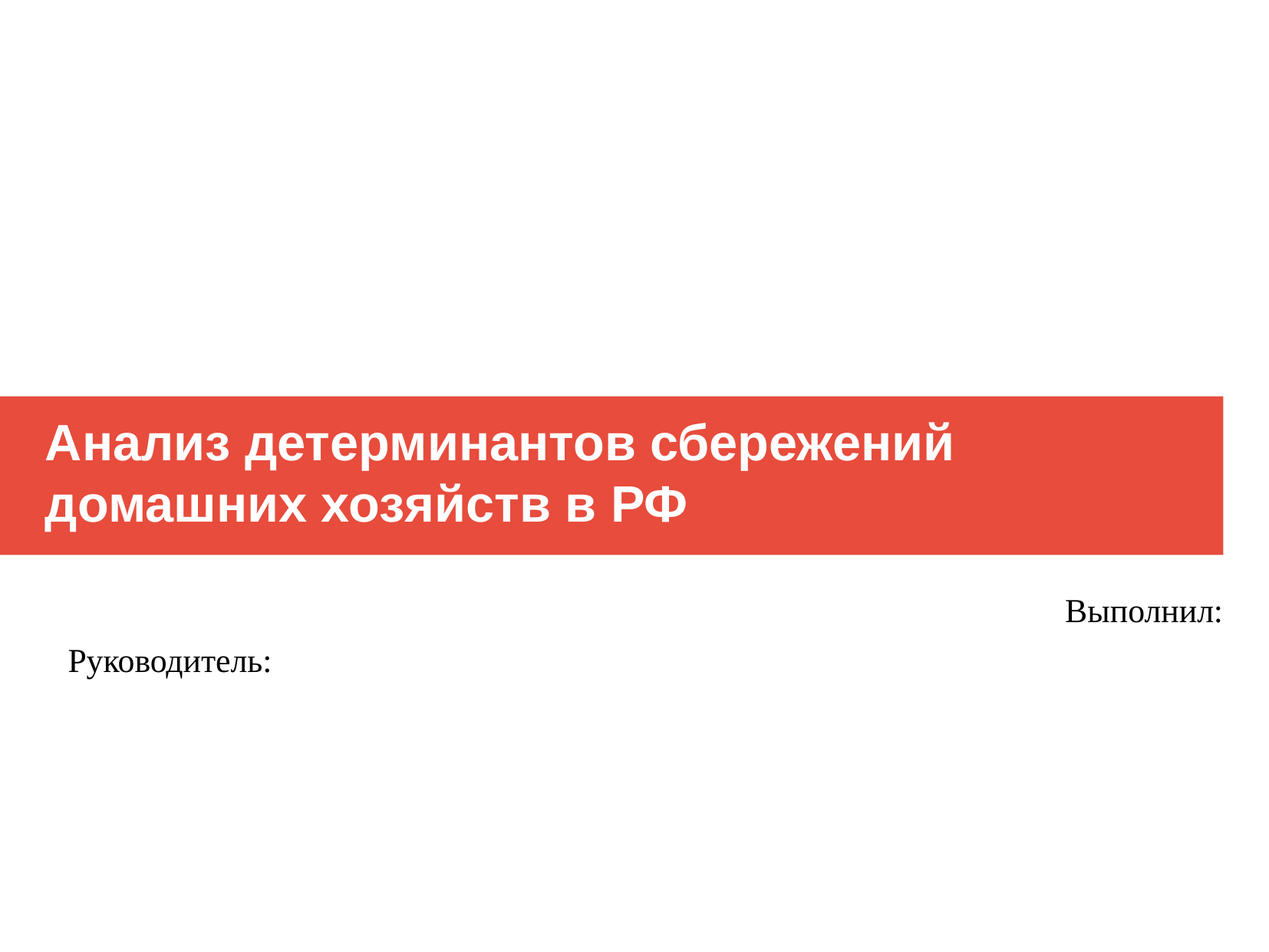

Анализ детерминантов сбережений домашних хозяйств в РФ
Выполнил:
Руководитель: